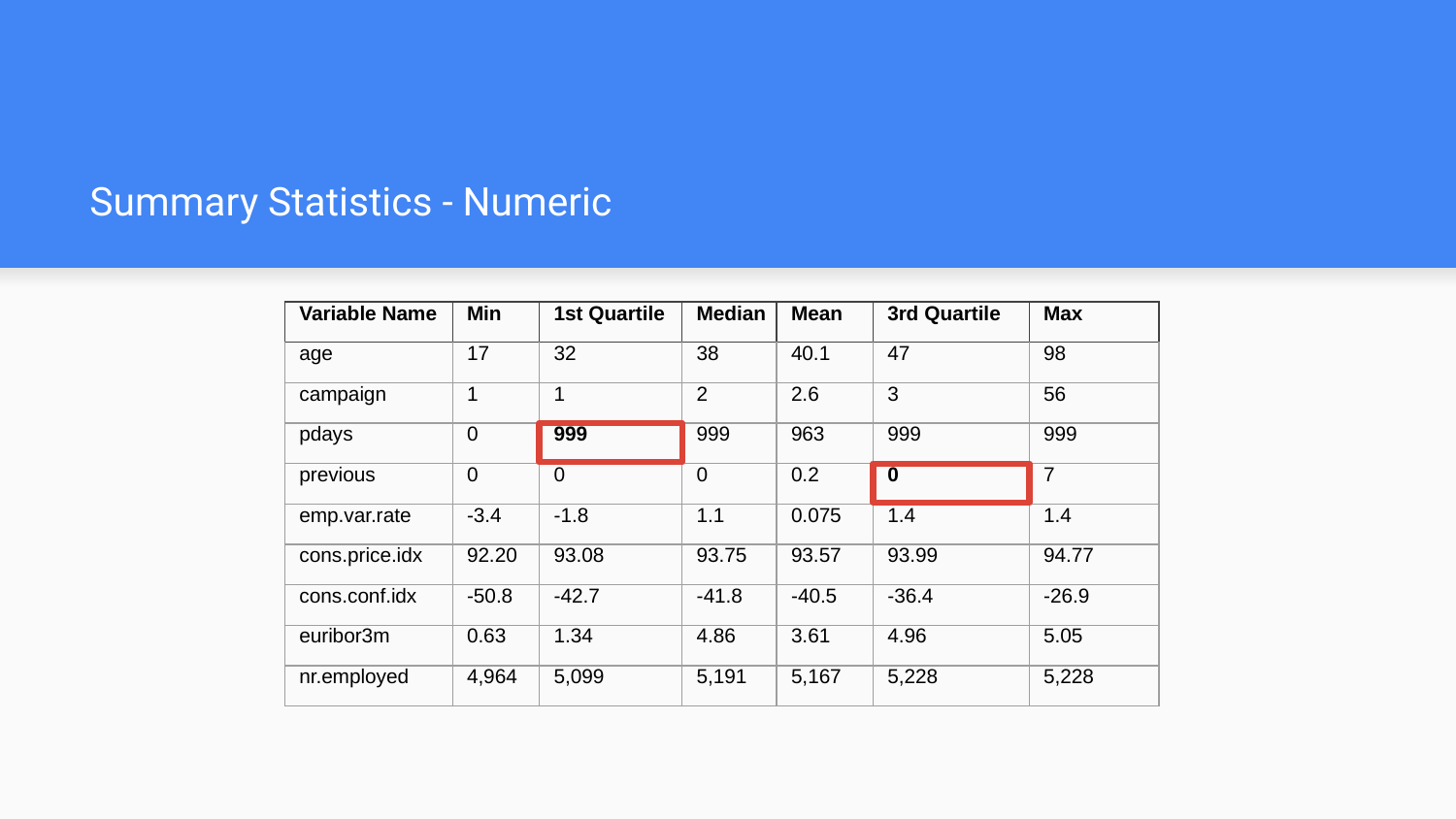

# Summary Statistics - Numeric
| Variable Name | Min | 1st Quartile | Median | Mean | 3rd Quartile | Max |
| --- | --- | --- | --- | --- | --- | --- |
| age | 17 | 32 | 38 | 40.1 | 47 | 98 |
| campaign | 1 | 1 | 2 | 2.6 | 3 | 56 |
| pdays | 0 | 999 | 999 | 963 | 999 | 999 |
| previous | 0 | 0 | 0 | 0.2 | 0 | 7 |
| emp.var.rate | -3.4 | -1.8 | 1.1 | 0.075 | 1.4 | 1.4 |
| cons.price.idx | 92.20 | 93.08 | 93.75 | 93.57 | 93.99 | 94.77 |
| cons.conf.idx | -50.8 | -42.7 | -41.8 | -40.5 | -36.4 | -26.9 |
| euribor3m | 0.63 | 1.34 | 4.86 | 3.61 | 4.96 | 5.05 |
| nr.employed | 4,964 | 5,099 | 5,191 | 5,167 | 5,228 | 5,228 |